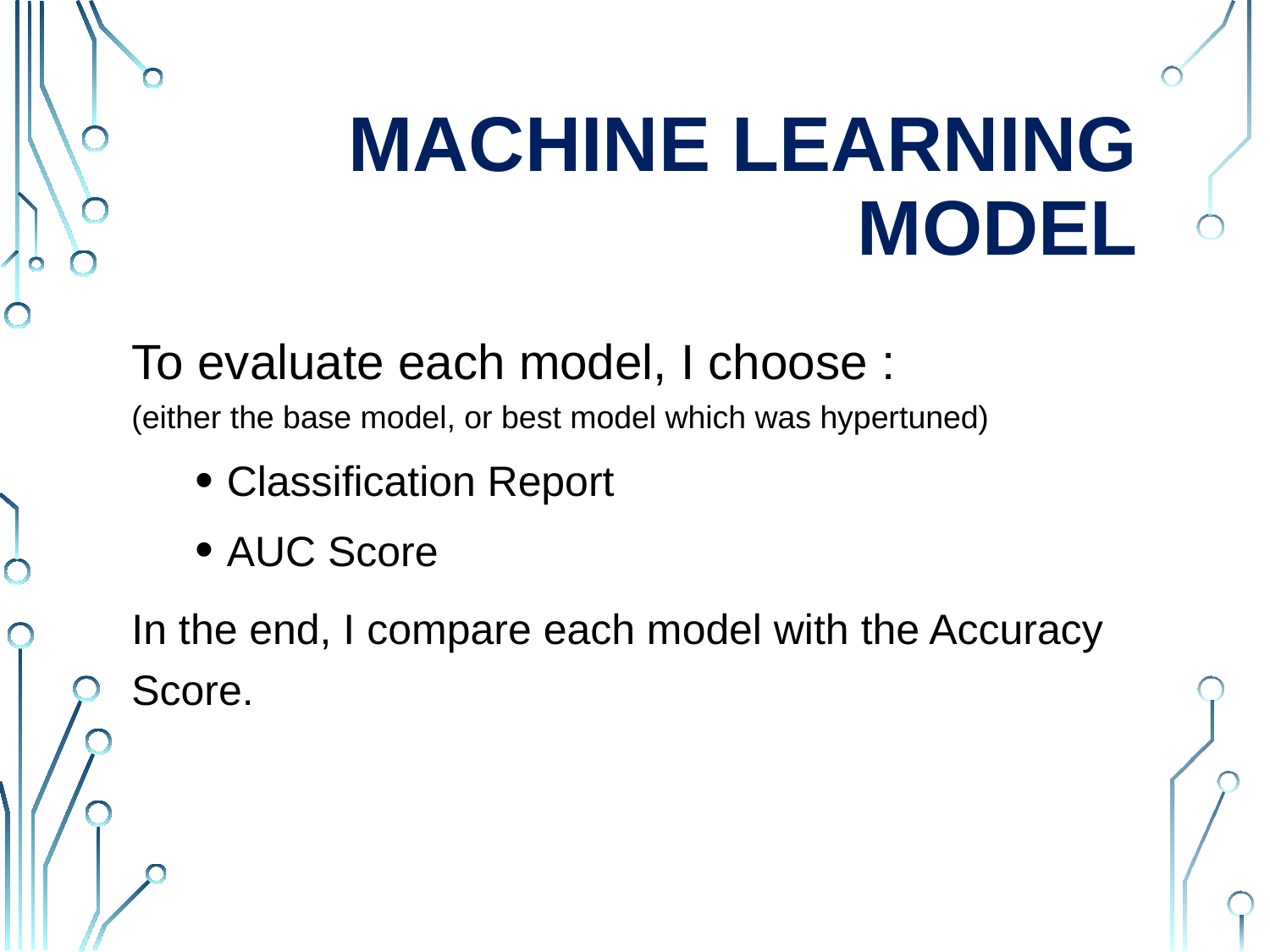

# MACHINE LEARNING MODEL
To evaluate each model, I choose :
(either the base model, or best model which was hypertuned)
Classification Report
AUC Score
In the end, I compare each model with the Accuracy Score.